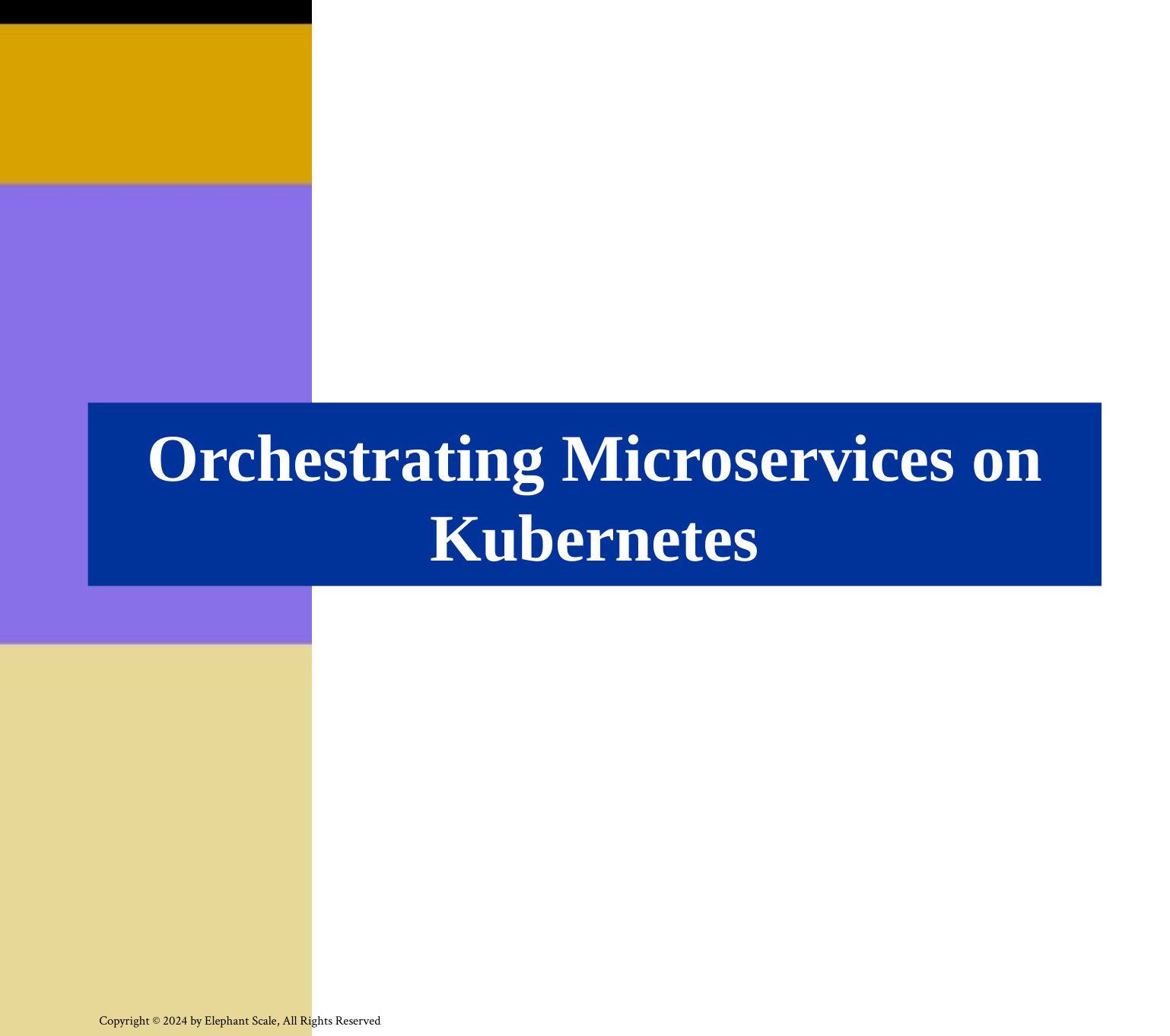

# Orchestrating Microservices on Kubernetes

Copyright © 2024 by Elephant Scale, All Rights Reserved